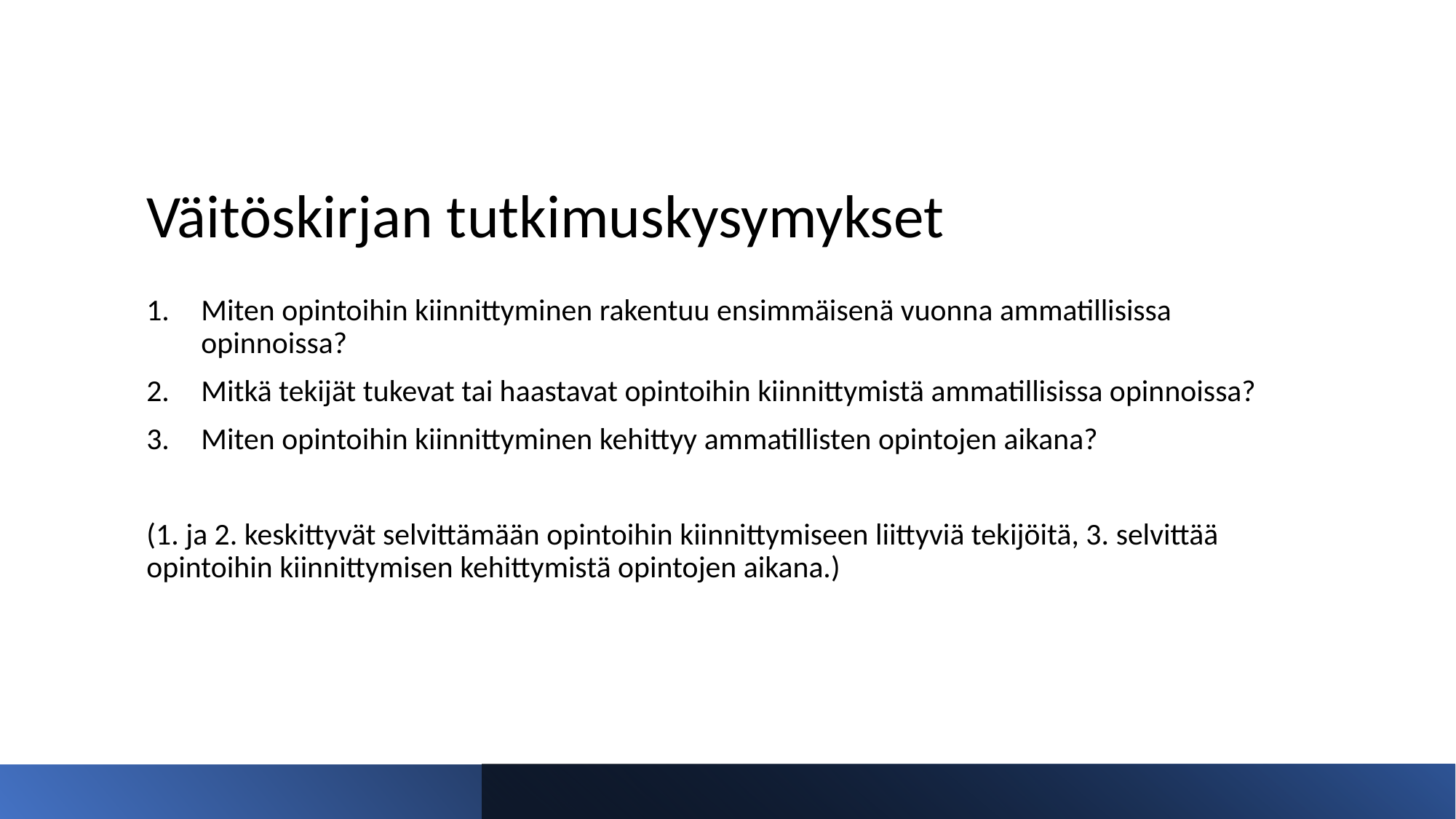

# Väitöskirjan tutkimuskysymykset
Miten opintoihin kiinnittyminen rakentuu ensimmäisenä vuonna ammatillisissa opinnoissa?
Mitkä tekijät tukevat tai haastavat opintoihin kiinnittymistä ammatillisissa opinnoissa?
Miten opintoihin kiinnittyminen kehittyy ammatillisten opintojen aikana?

(1. ja 2. keskittyvät selvittämään opintoihin kiinnittymiseen liittyviä tekijöitä, 3. selvittää opintoihin kiinnittymisen kehittymistä opintojen aikana.)